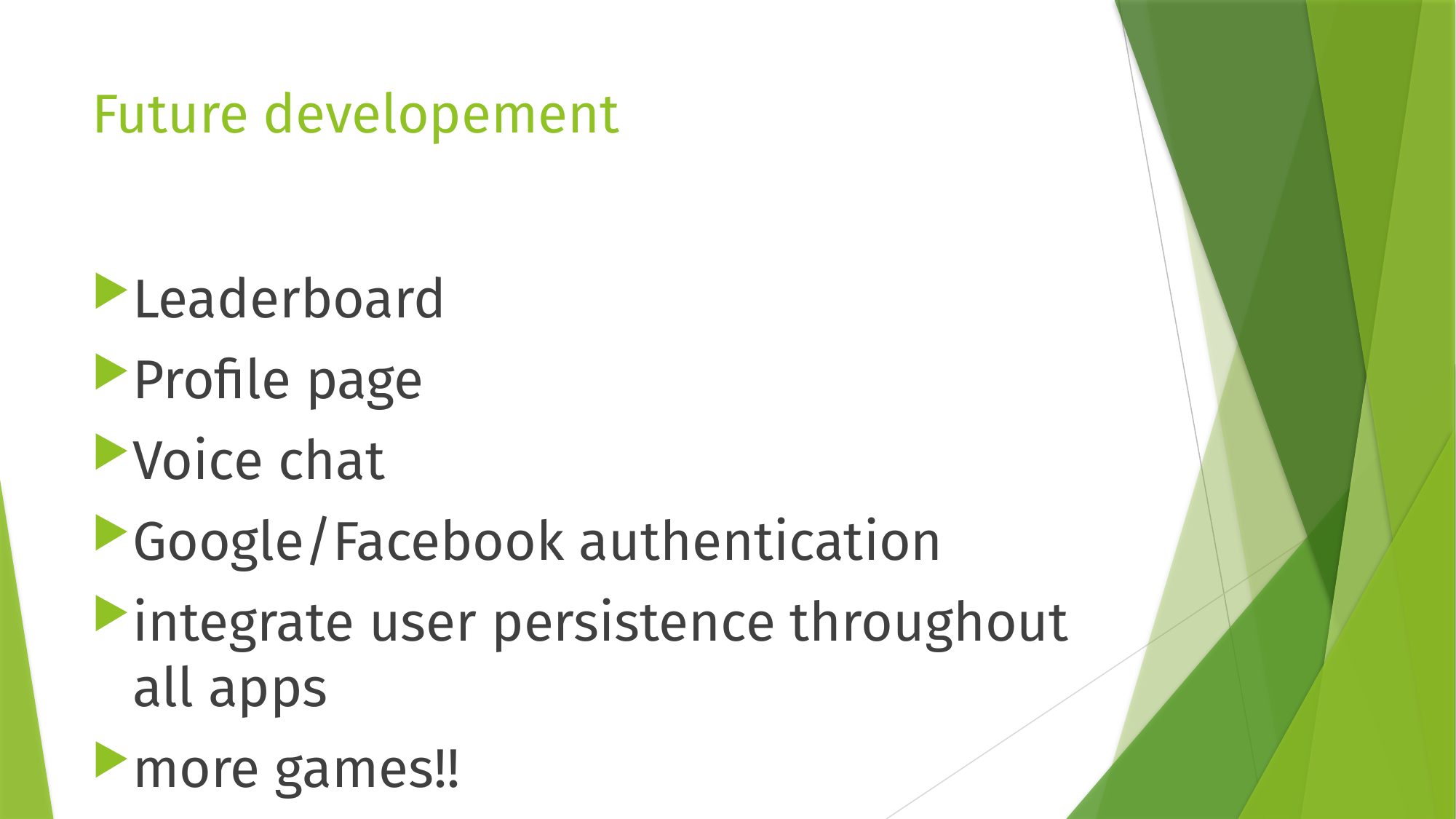

# Future developement
Leaderboard
Profile page
Voice chat
Google/Facebook authentication
integrate user persistence throughout all apps
more games!!